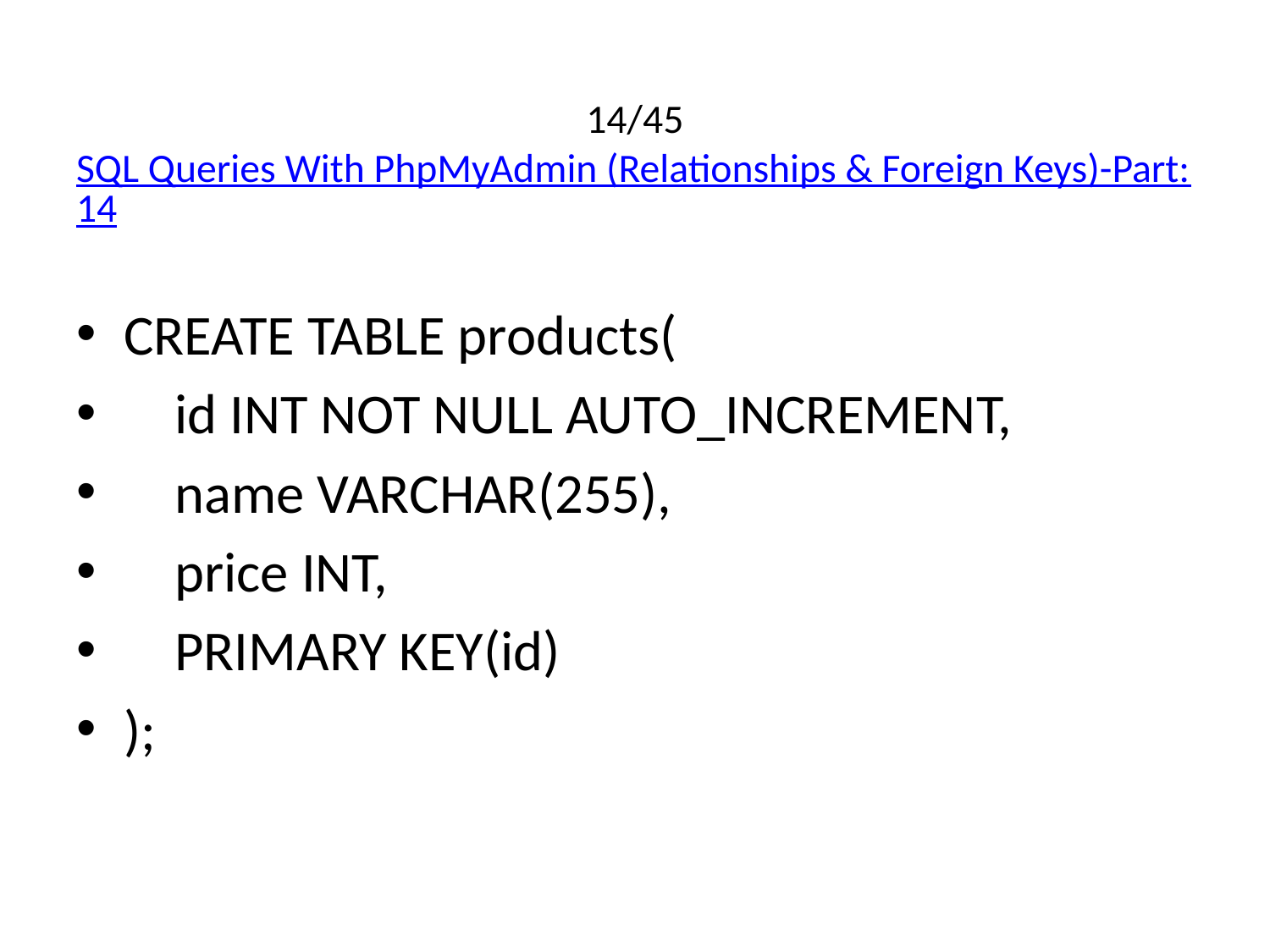

# 14/45 SQL Queries With PhpMyAdmin (Relationships & Foreign Keys)-Part:14
CREATE TABLE products(
    id INT NOT NULL AUTO_INCREMENT,
    name VARCHAR(255),
    price INT,
    PRIMARY KEY(id)
);